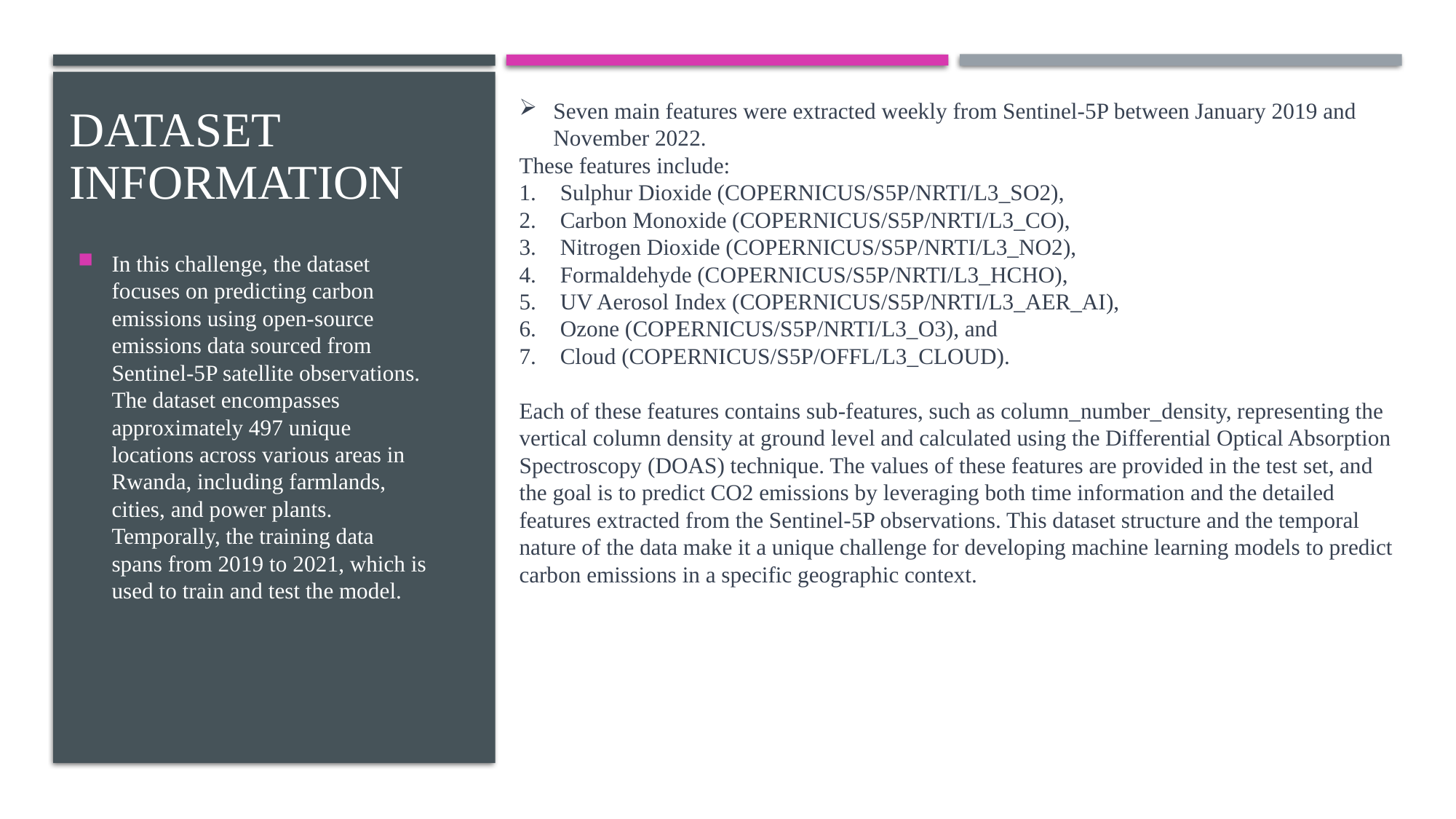

# Dataset information
Seven main features were extracted weekly from Sentinel-5P between January 2019 and November 2022.
These features include:
Sulphur Dioxide (COPERNICUS/S5P/NRTI/L3_SO2),
Carbon Monoxide (COPERNICUS/S5P/NRTI/L3_CO),
Nitrogen Dioxide (COPERNICUS/S5P/NRTI/L3_NO2),
Formaldehyde (COPERNICUS/S5P/NRTI/L3_HCHO),
UV Aerosol Index (COPERNICUS/S5P/NRTI/L3_AER_AI),
Ozone (COPERNICUS/S5P/NRTI/L3_O3), and
Cloud (COPERNICUS/S5P/OFFL/L3_CLOUD).

Each of these features contains sub-features, such as column_number_density, representing the vertical column density at ground level and calculated using the Differential Optical Absorption Spectroscopy (DOAS) technique. The values of these features are provided in the test set, and the goal is to predict CO2 emissions by leveraging both time information and the detailed features extracted from the Sentinel-5P observations. This dataset structure and the temporal nature of the data make it a unique challenge for developing machine learning models to predict carbon emissions in a specific geographic context.
z
In this challenge, the dataset focuses on predicting carbon emissions using open-source emissions data sourced from Sentinel-5P satellite observations. The dataset encompasses approximately 497 unique locations across various areas in Rwanda, including farmlands, cities, and power plants. Temporally, the training data spans from 2019 to 2021, which is used to train and test the model.